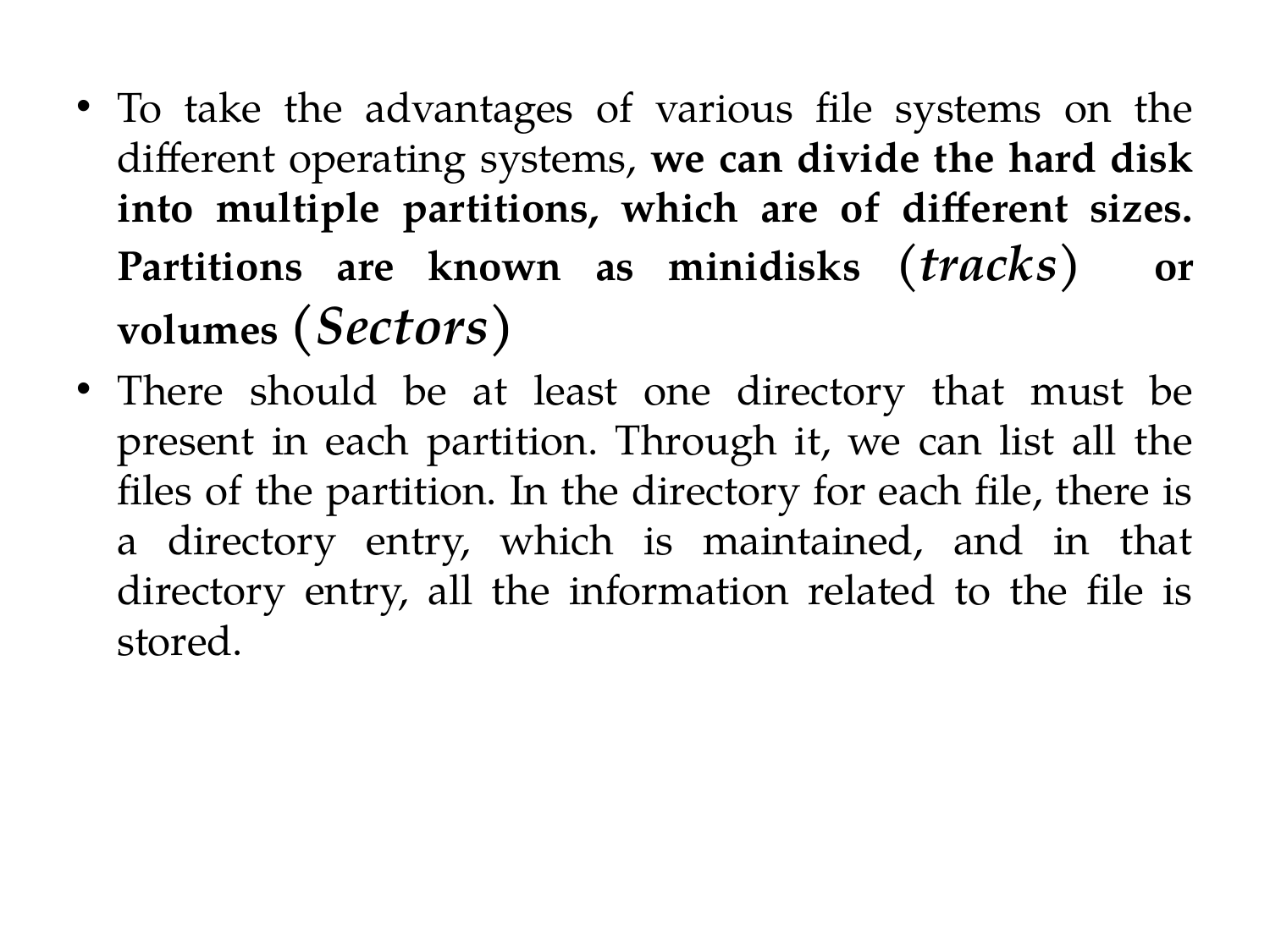

To take the advantages of various file systems on the different operating systems, we can divide the hard disk into multiple partitions, which are of different sizes. Partitions are known as minidisks (tracks)  or volumes (Sectors)
There should be at least one directory that must be present in each partition. Through it, we can list all the files of the partition. In the directory for each file, there is a directory entry, which is maintained, and in that directory entry, all the information related to the file is stored.